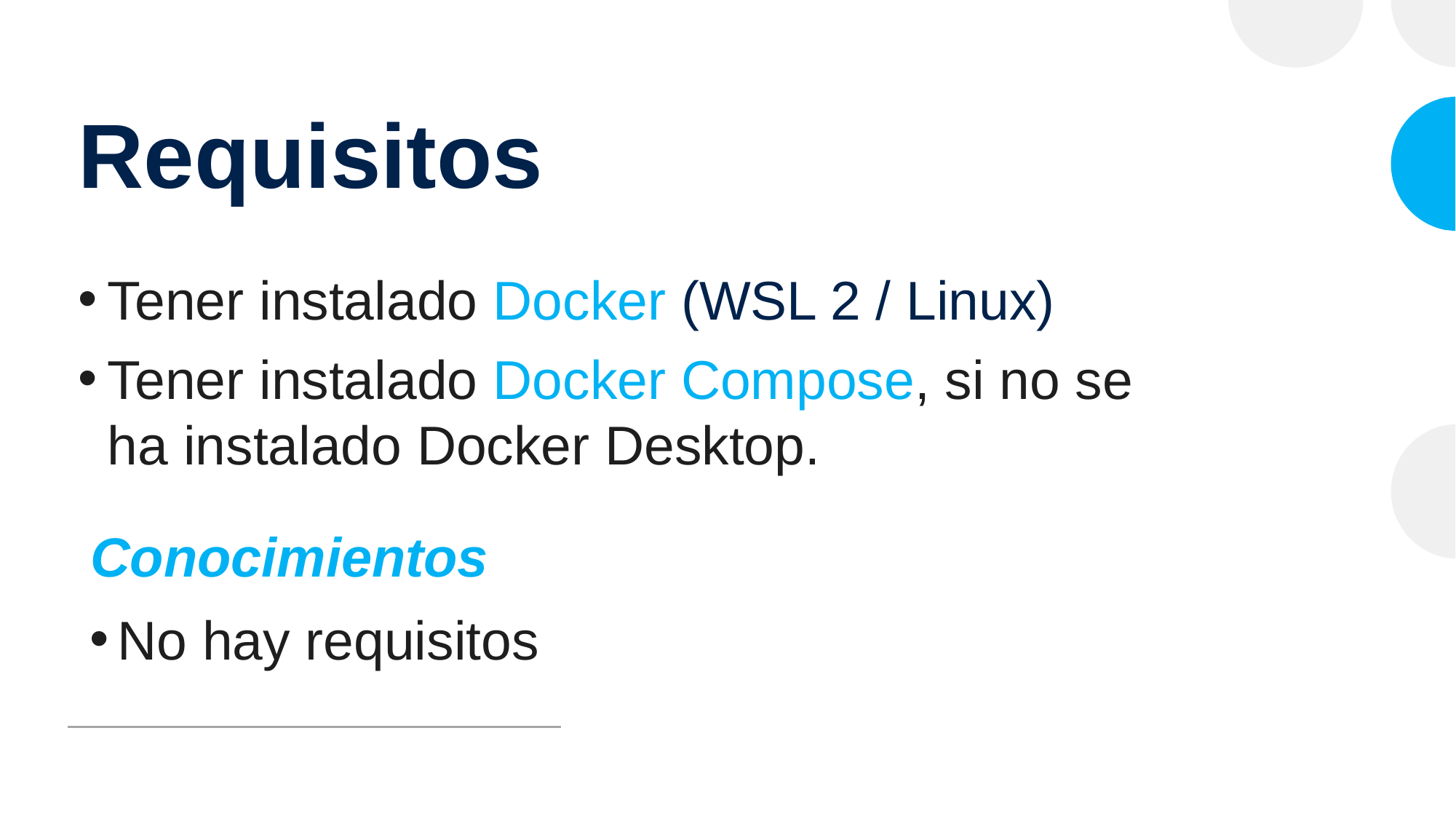

# Requisitos
Tener instalado Docker (WSL 2 / Linux)
Tener instalado Docker Compose, si no se ha instalado Docker Desktop.
Conocimientos
No hay requisitos